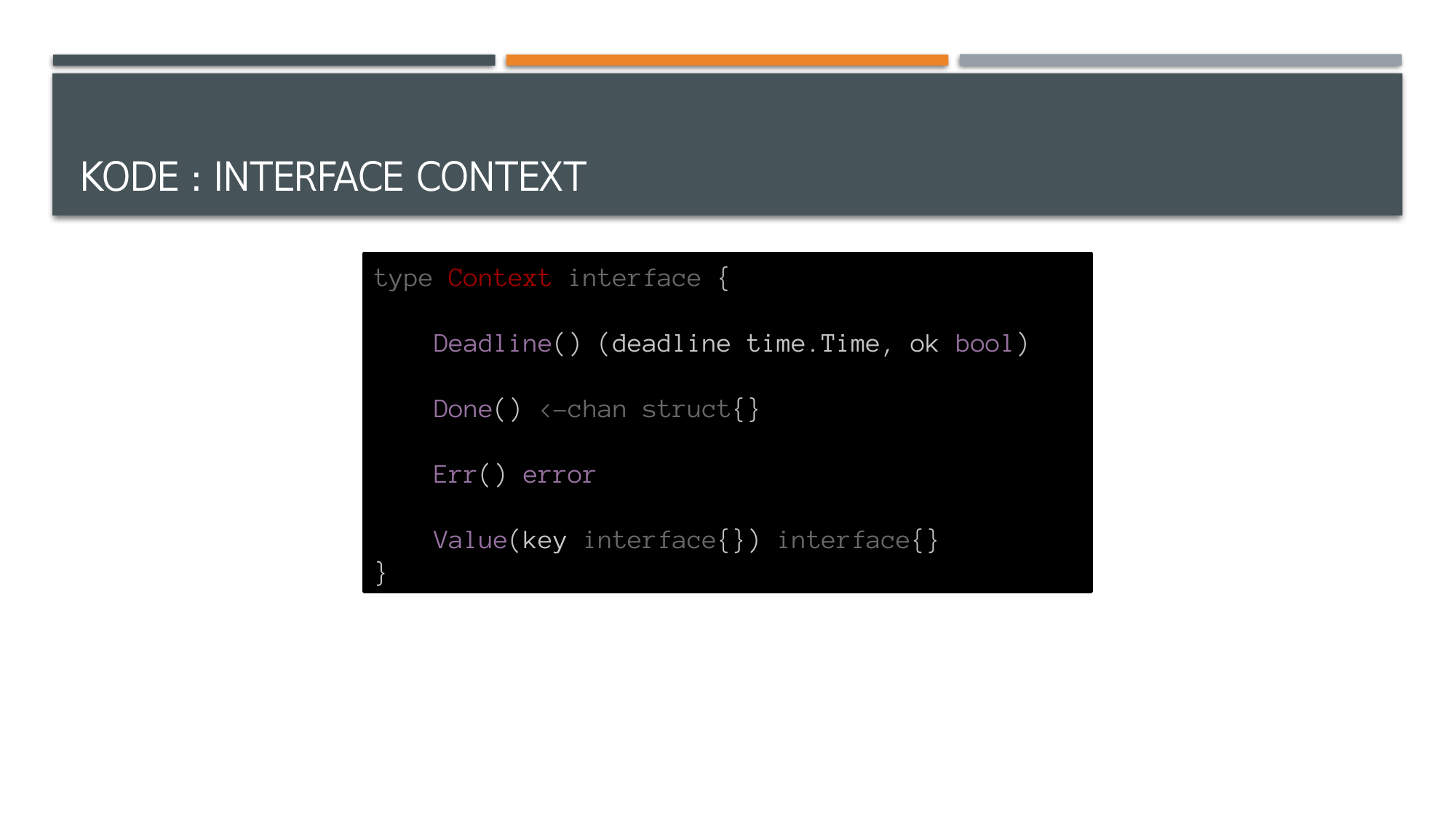

# Kode : Interface COntext
type Context interface {
    Deadline() (deadline time.Time, ok bool)
    Done() <-chan struct{}
    Err() error

    Value(key interface{}) interface{}
}